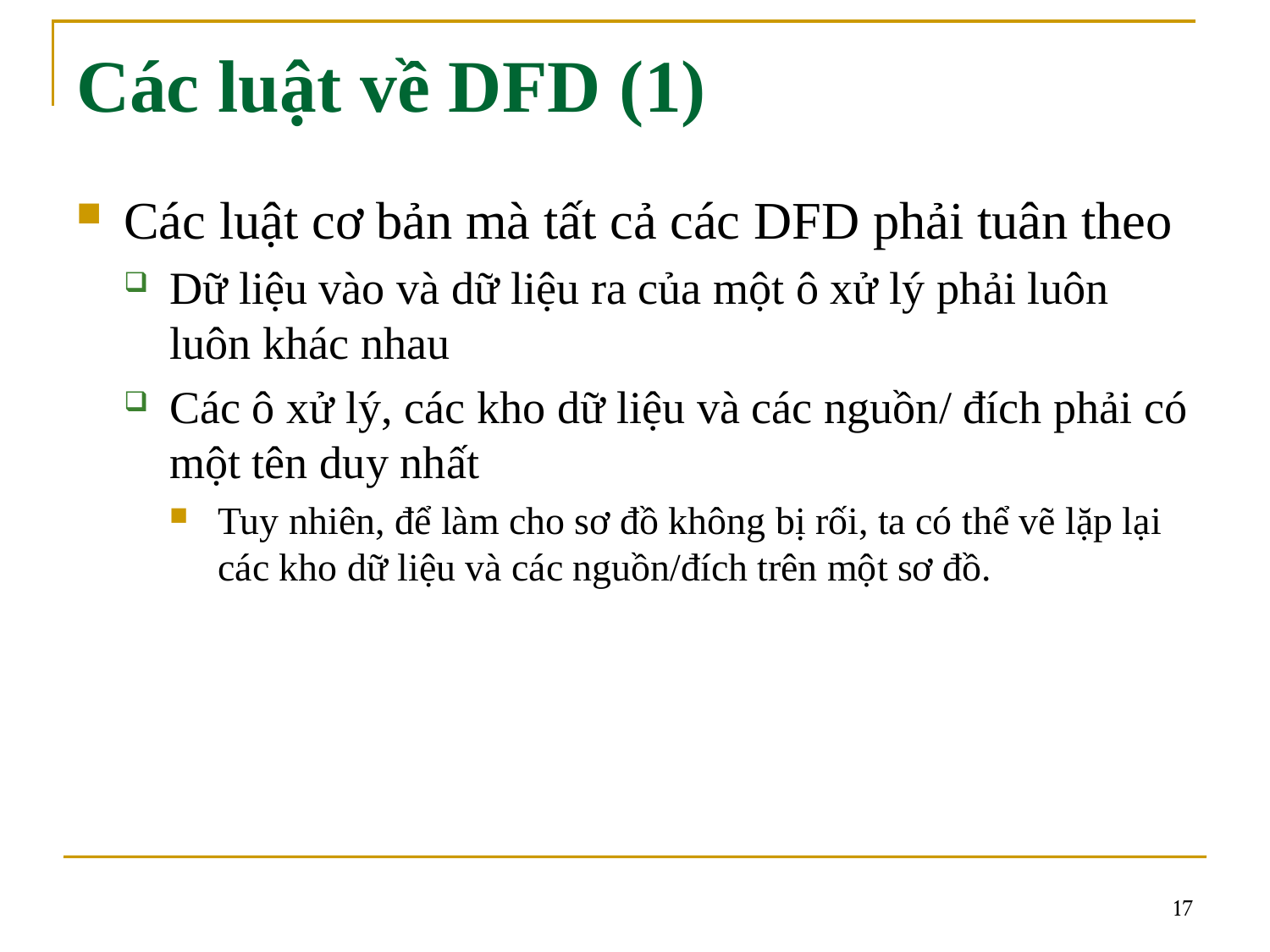

# Các luật về DFD (1)
Các luật cơ bản mà tất cả các DFD phải tuân theo
Dữ liệu vào và dữ liệu ra của một ô xử lý phải luôn luôn khác nhau
Các ô xử lý, các kho dữ liệu và các nguồn/ đích phải có một tên duy nhất
Tuy nhiên, để làm cho sơ đồ không bị rối, ta có thể vẽ lặp lại các kho dữ liệu và các nguồn/đích trên một sơ đồ.

17